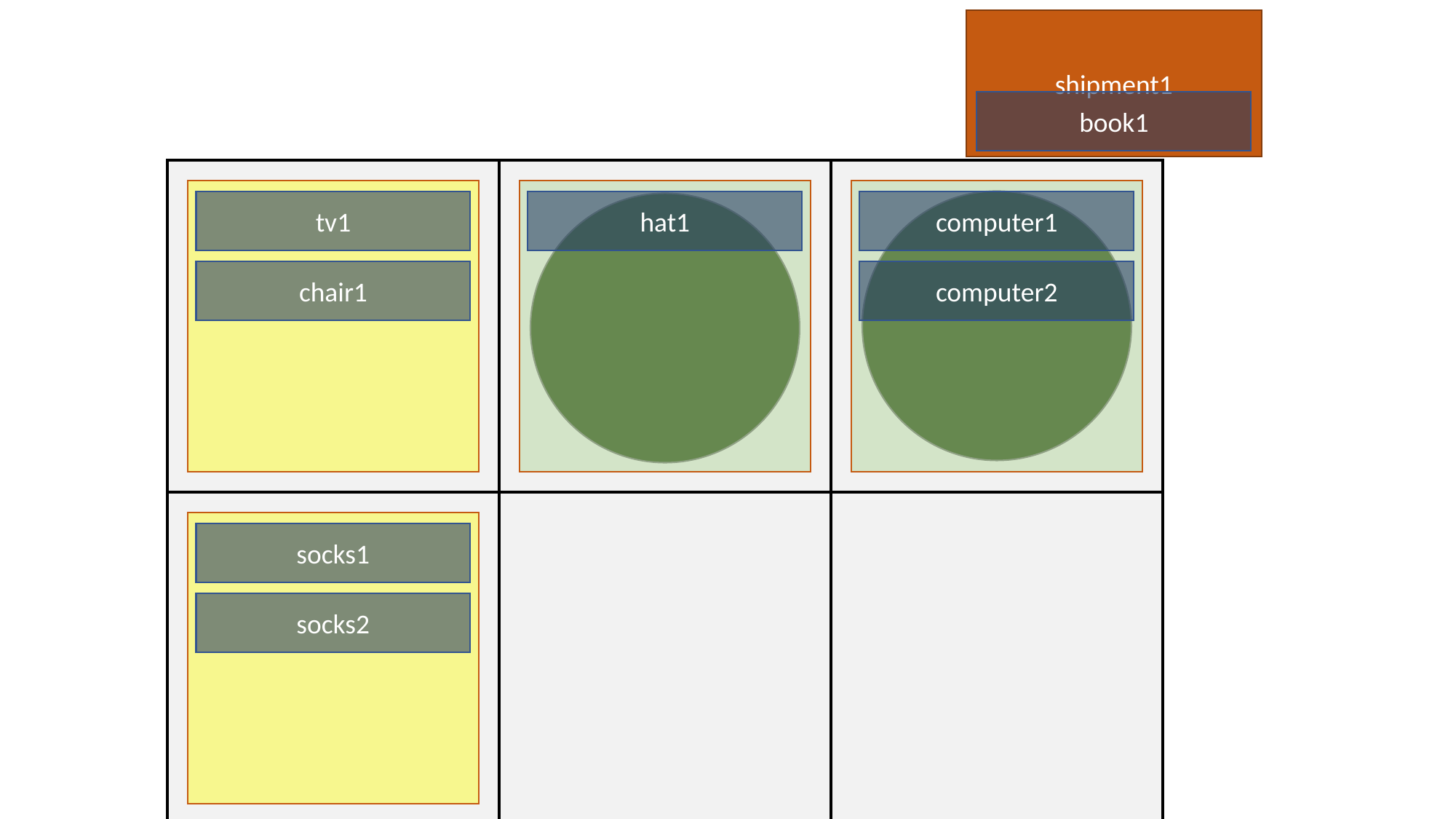

shipment1
book1

tv1
hat1
computer1

chair1
computer2

socks1
socks2